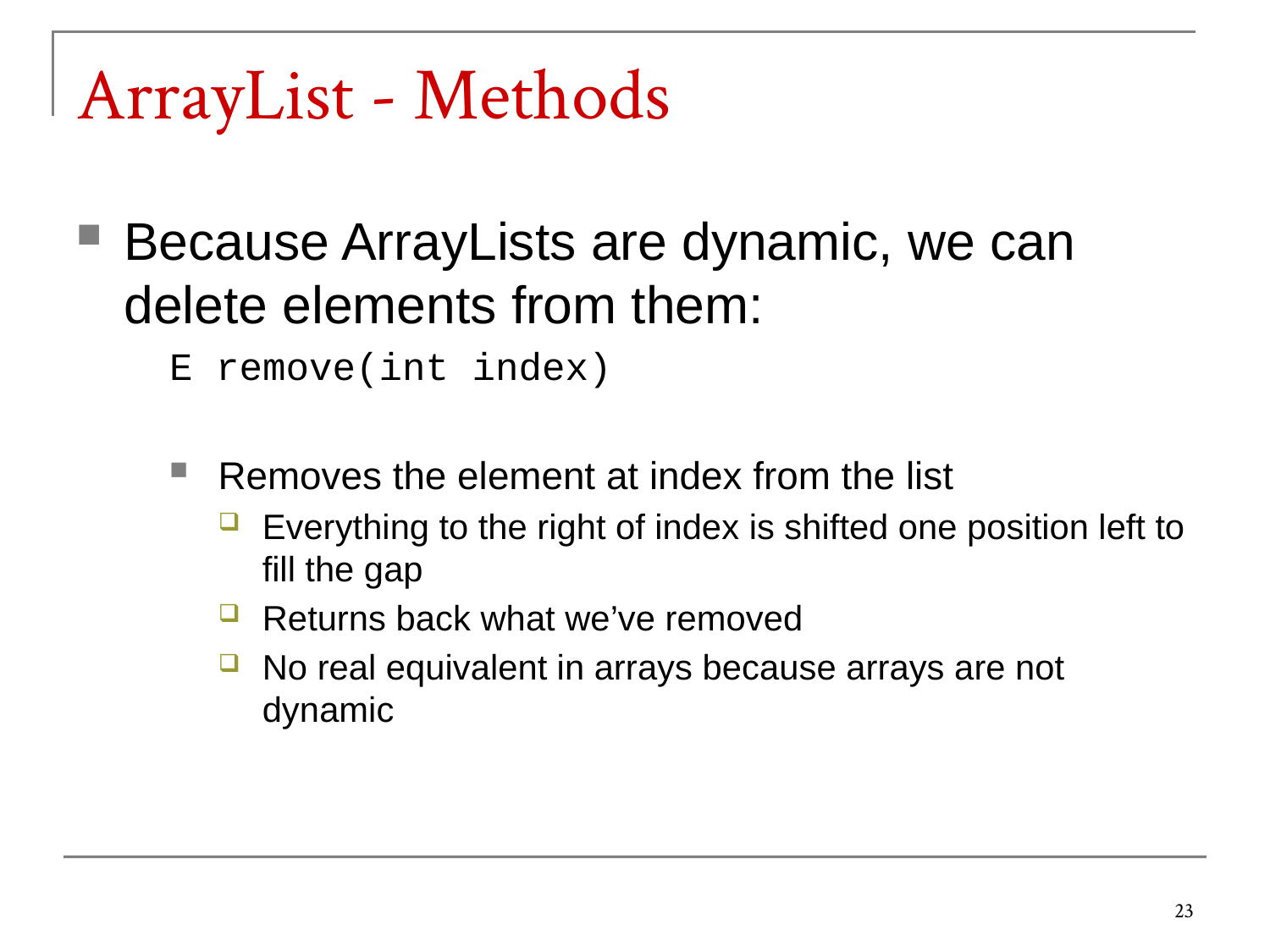

# ArrayList - Methods
Because ArrayLists are dynamic, we can delete elements from them:
E remove(int index)

Removes the element at index from the list
Everything to the right of index is shifted one position left to fill the gap
Returns back what we’ve removed
No real equivalent in arrays because arrays are not dynamic

23